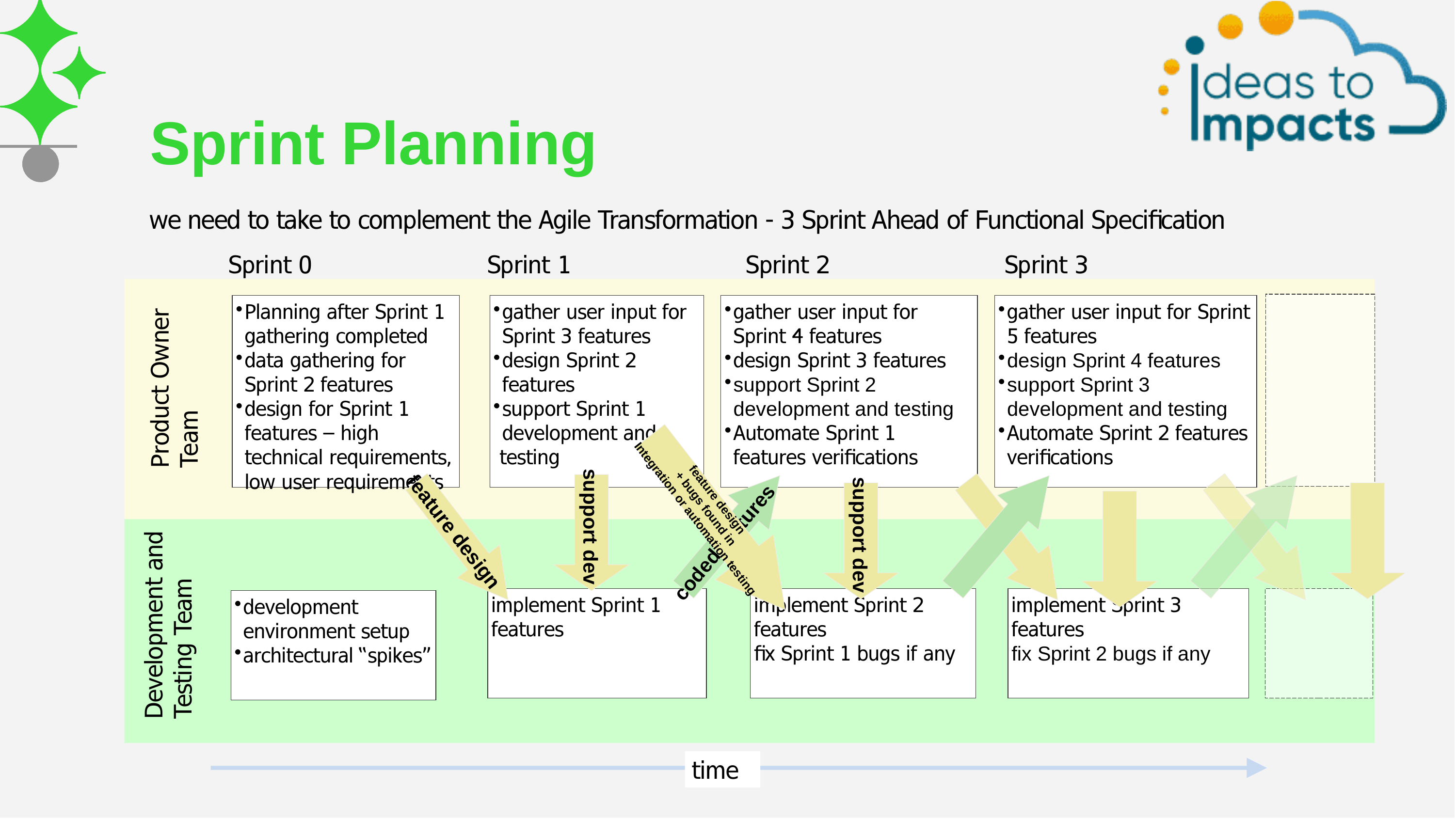

# Sprint Planning
we need to take to complement the Agile Transformation - 3 Sprint Ahead of Functional Specification

Sprint 0
Sprint 1
Sprint 2
Sprint 3

Product Owner Team

Planning after Sprint 1 gathering completed
data gathering for Sprint 2 features
design for Sprint 1 features – high technical requirements, low user requirements
gather user input for Sprint 3 features
design Sprint 2 features
support Sprint 1 development and
 testing
gather user input for Sprint 4 features
design Sprint 3 features
support Sprint 2 development and testing
Automate Sprint 1 features verifications
gather user input for Sprint 5 features
design Sprint 4 features
support Sprint 3 development and testing
Automate Sprint 2 features verifications
feature design
+ bugs found in
Integration or automation testing
support dev
coded features
support dev

Development and Testing Team
feature design

implement Sprint 1 features
implement Sprint 2 features
fix Sprint 1 bugs if any
implement Sprint 3 features
fix Sprint 2 bugs if any

development environment setup
architectural “spikes”
time